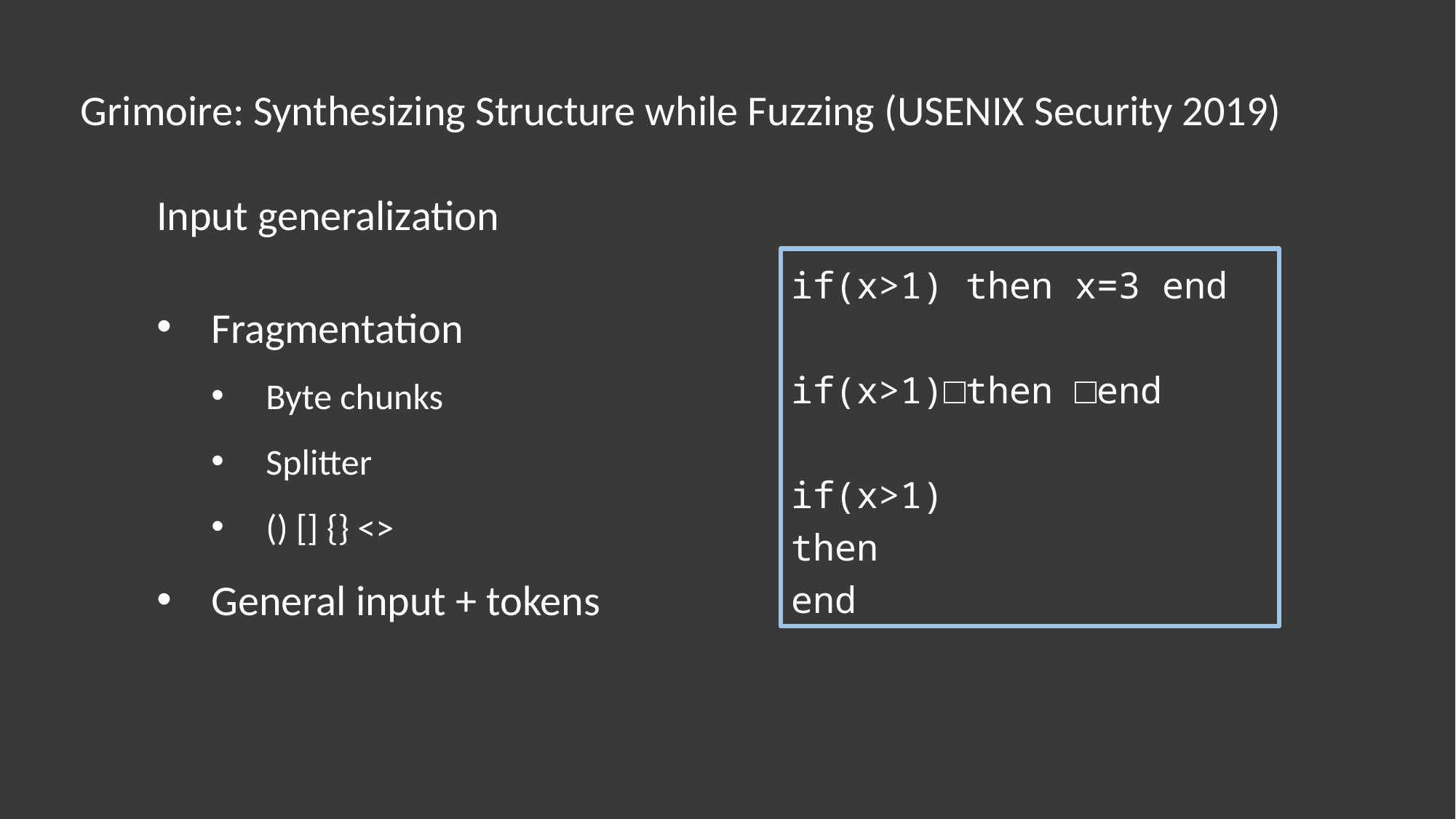

Grimoire: Synthesizing Structure while Fuzzing (USENIX Security 2019)
Input generalization
if(x>1) then x=3 end

if(x>1)□then □end

if(x>1)
then
end
Fragmentation
Byte chunks
Splitter
() [] {} <>
General input + tokens